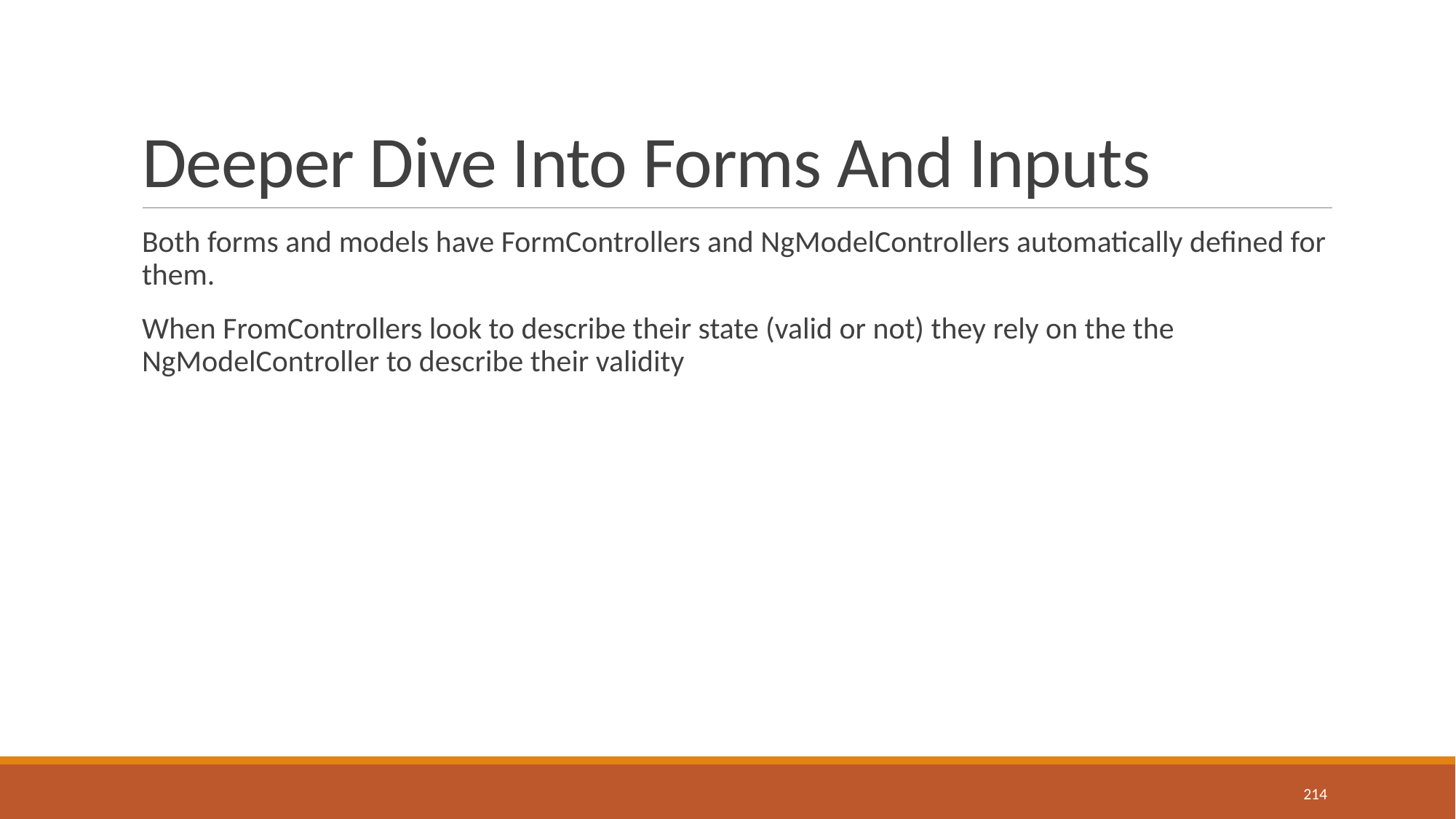

# Deeper Dive Into Forms And Inputs
Both forms and models have FormControllers and NgModelControllers automatically defined for them.
When FromControllers look to describe their state (valid or not) they rely on the the NgModelController to describe their validity

214